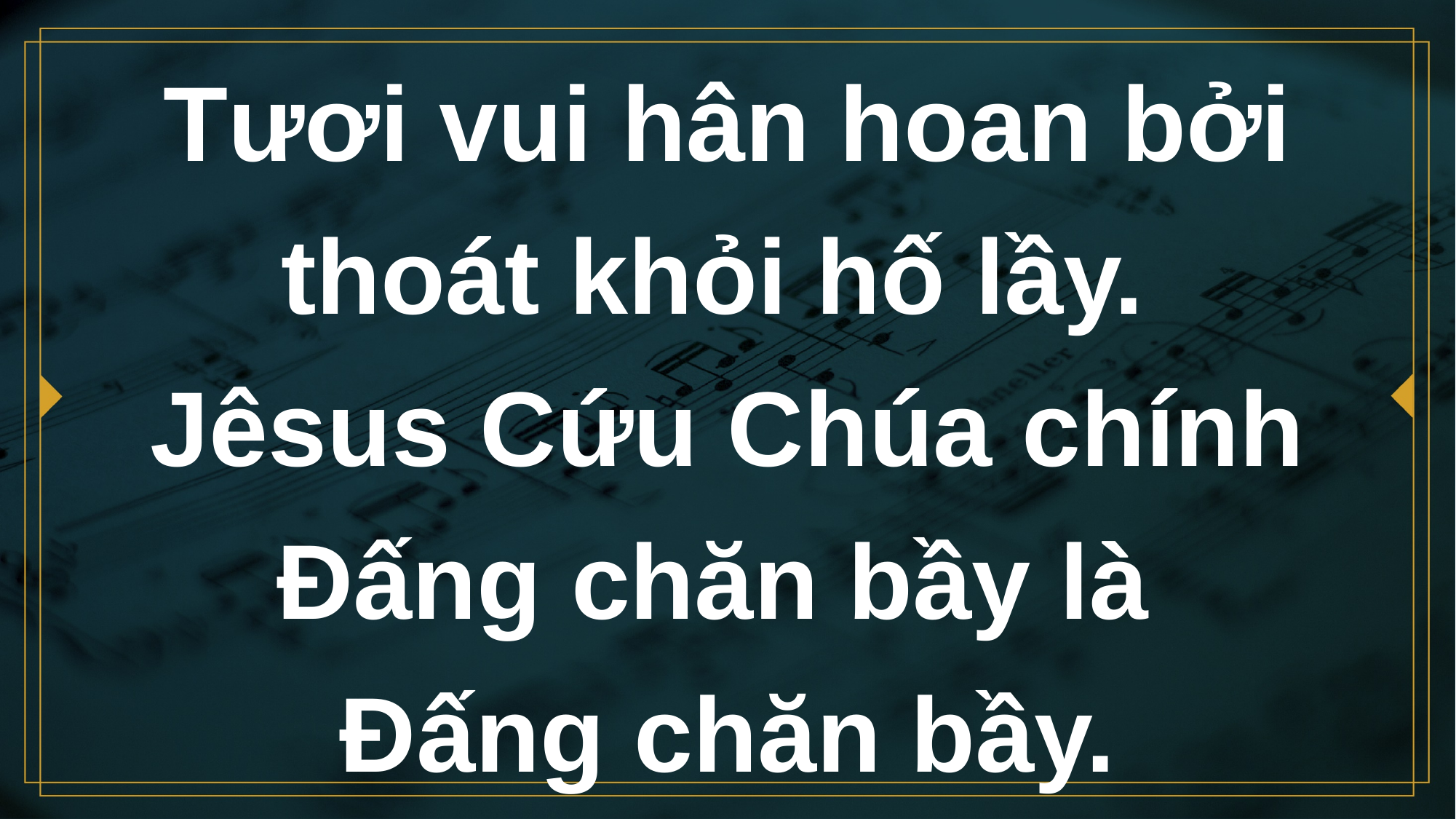

# Tươi vui hân hoan bởi thoát khỏi hố lầy. Jêsus Cứu Chúa chính Đấng chăn bầy là Đấng chăn bầy.